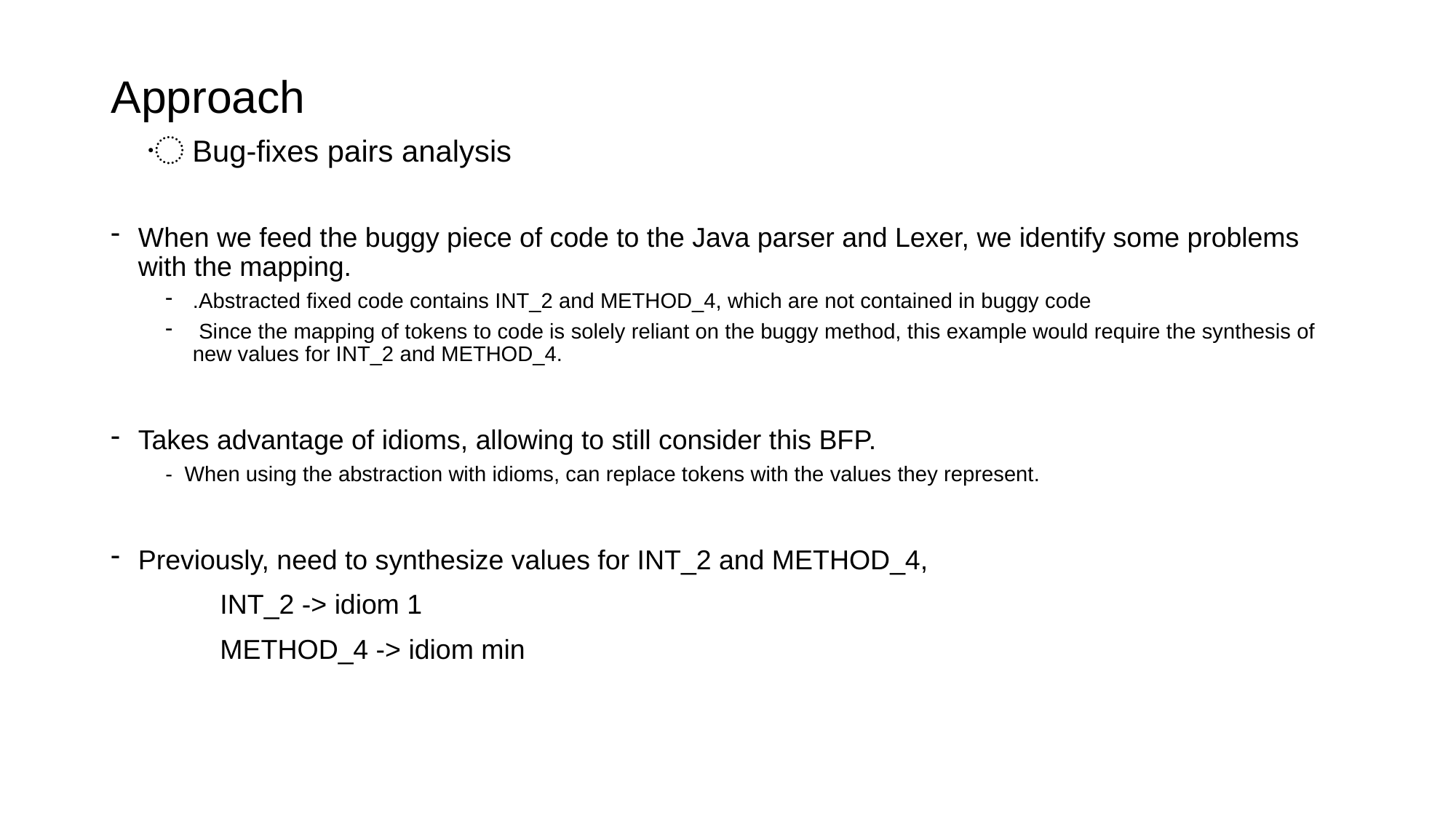

# Approach 〮Bug-fixes pairs analysis
When we feed the buggy piece of code to the Java parser and Lexer, we identify some problems with the mapping.
.Abstracted fixed code contains INT_2 and METHOD_4, which are not contained in buggy code
 Since the mapping of tokens to code is solely reliant on the buggy method, this example would require the synthesis of new values for INT_2 and METHOD_4.

Takes advantage of idioms, allowing to still consider this BFP.
-  When using the abstraction with idioms, can replace tokens with the values they represent.

Previously, need to synthesize values for INT_2 and METHOD_4,
	INT_2 -> idiom 1
	METHOD_4 -> idiom min